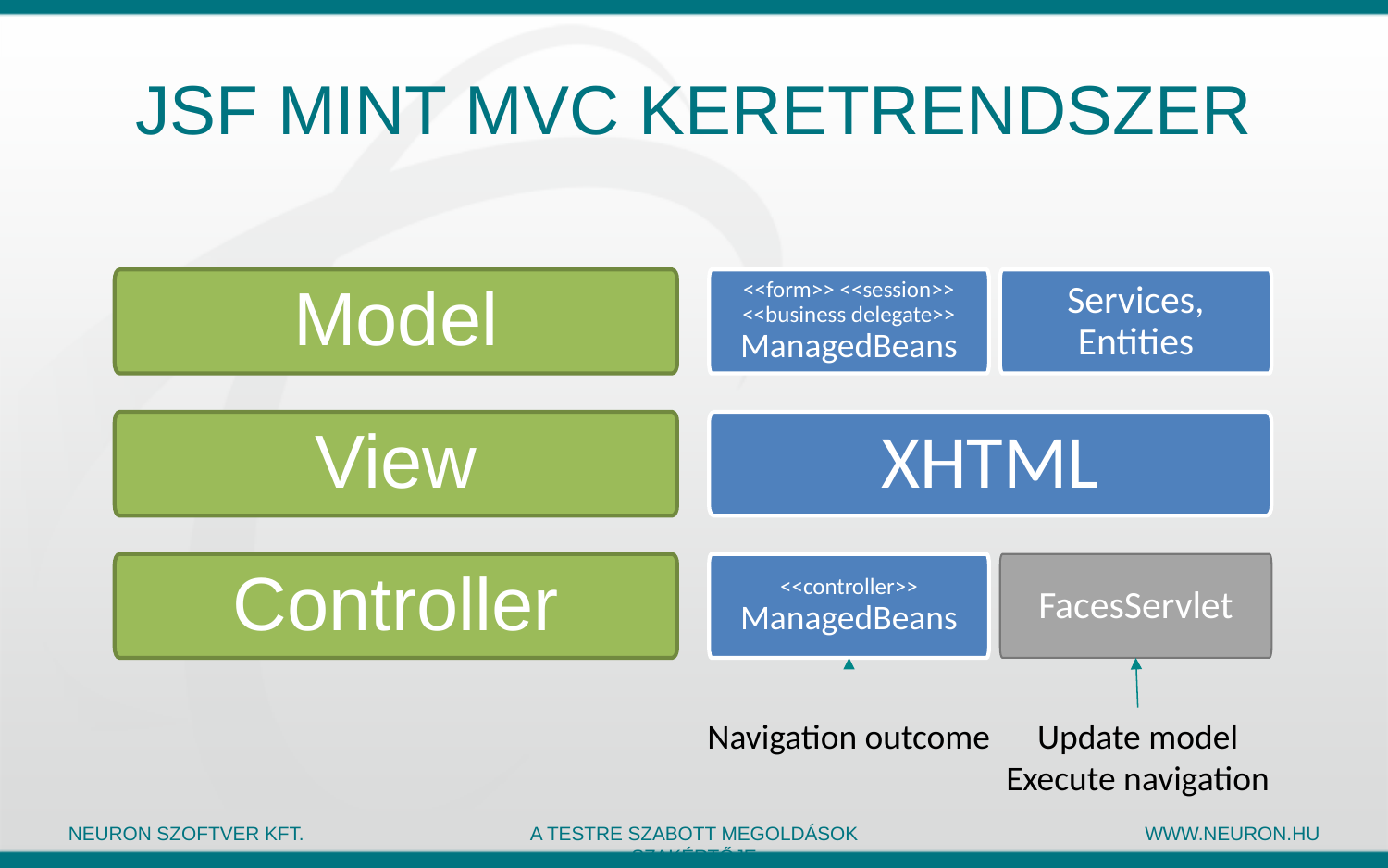

# JSF mint MVC keretrendszer
Model
<<form>> <<session>>
<<business delegate>>
ManagedBeans
Services, Entities
View
XHTML
Controller
<<controller>>
ManagedBeans
FacesServlet
Navigation outcome
Update model
Execute navigation